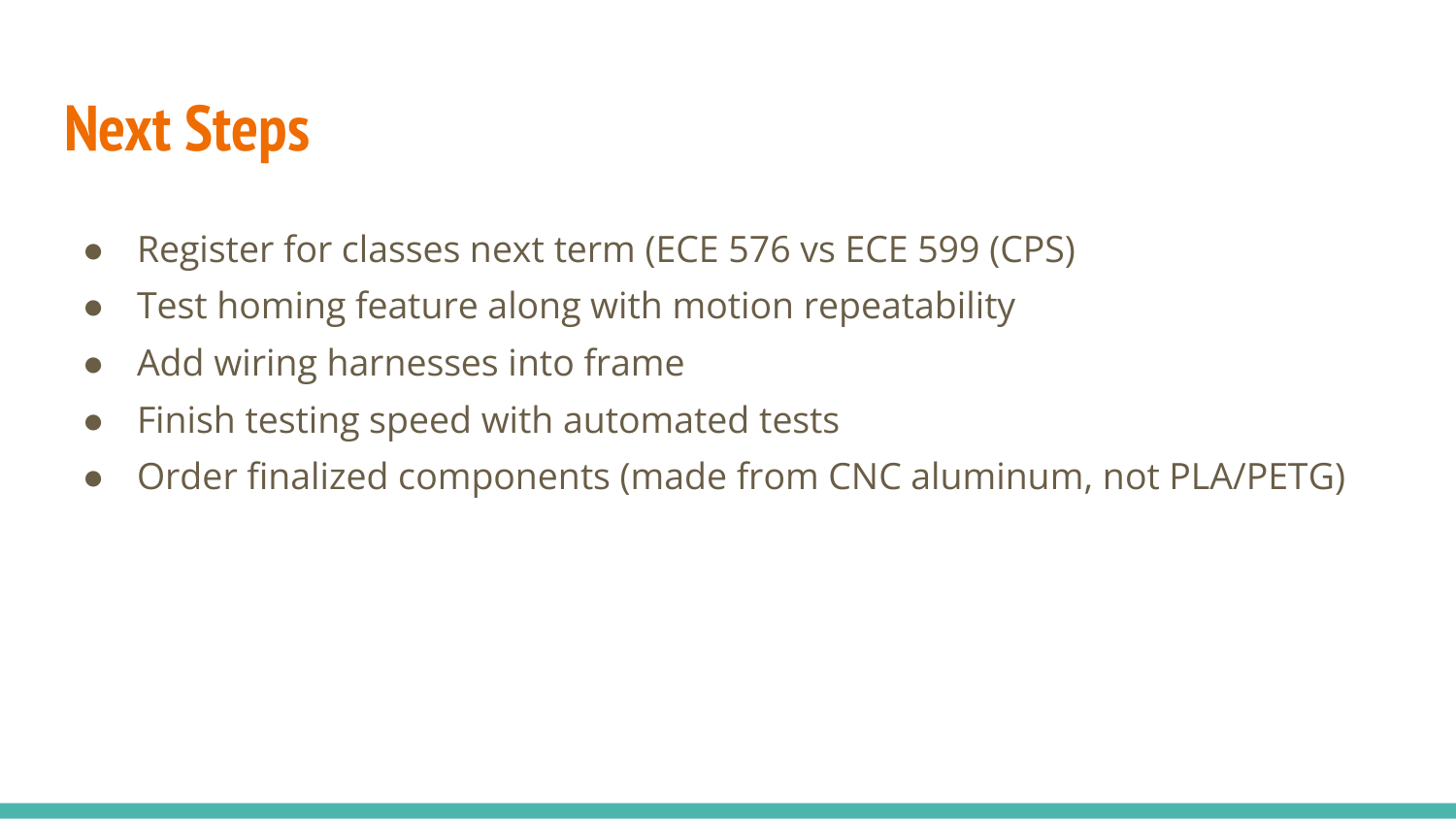

# Next Steps
Register for classes next term (ECE 576 vs ECE 599 (CPS)
Test homing feature along with motion repeatability
Add wiring harnesses into frame
Finish testing speed with automated tests
Order finalized components (made from CNC aluminum, not PLA/PETG)